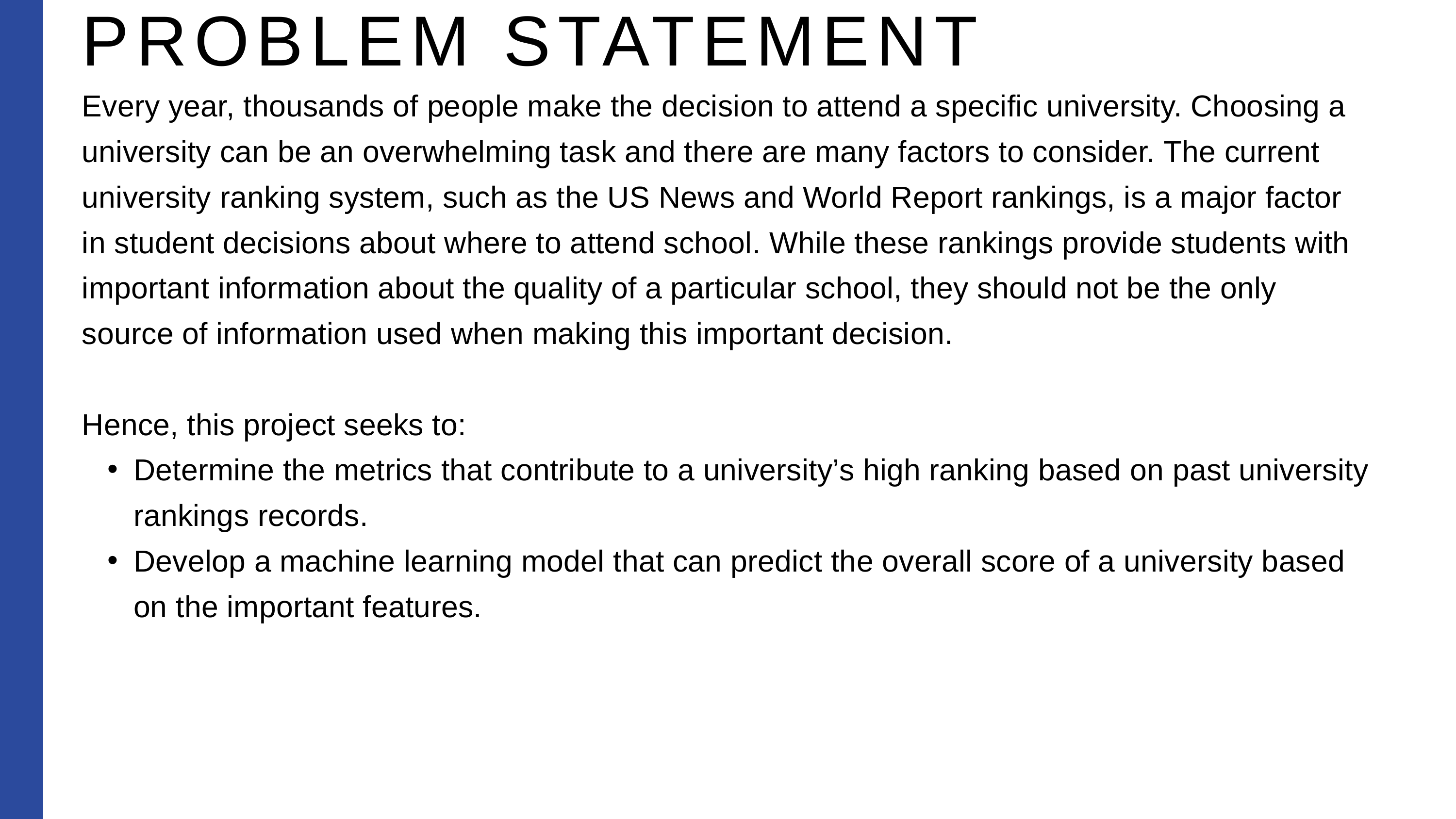

PROBLEM STATEMENT
Every year, thousands of people make the decision to attend a specific university. Choosing a university can be an overwhelming task and there are many factors to consider. The current university ranking system, such as the US News and World Report rankings, is a major factor in student decisions about where to attend school. While these rankings provide students with important information about the quality of a particular school, they should not be the only source of information used when making this important decision.

Hence, this project seeks to:
Determine the metrics that contribute to a university’s high ranking based on past university rankings records.
Develop a machine learning model that can predict the overall score of a university based on the important features.